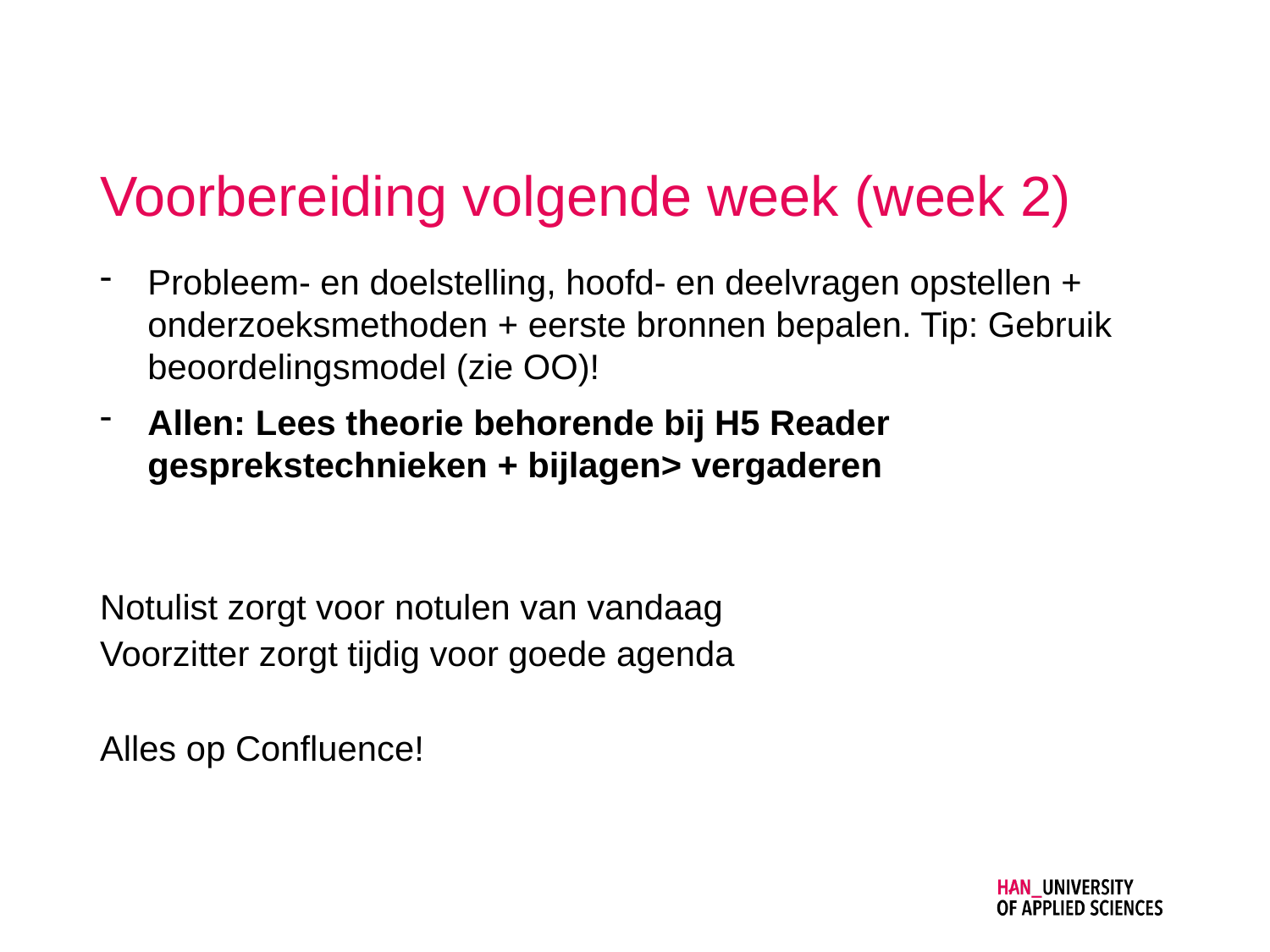

# Voorbereiding volgende week (week 2)
Probleem- en doelstelling, hoofd- en deelvragen opstellen + onderzoeksmethoden + eerste bronnen bepalen. Tip: Gebruik beoordelingsmodel (zie OO)!
Allen: Lees theorie behorende bij H5 Reader gesprekstechnieken + bijlagen> vergaderen

Notulist zorgt voor notulen van vandaag
Voorzitter zorgt tijdig voor goede agenda

Alles op Confluence!